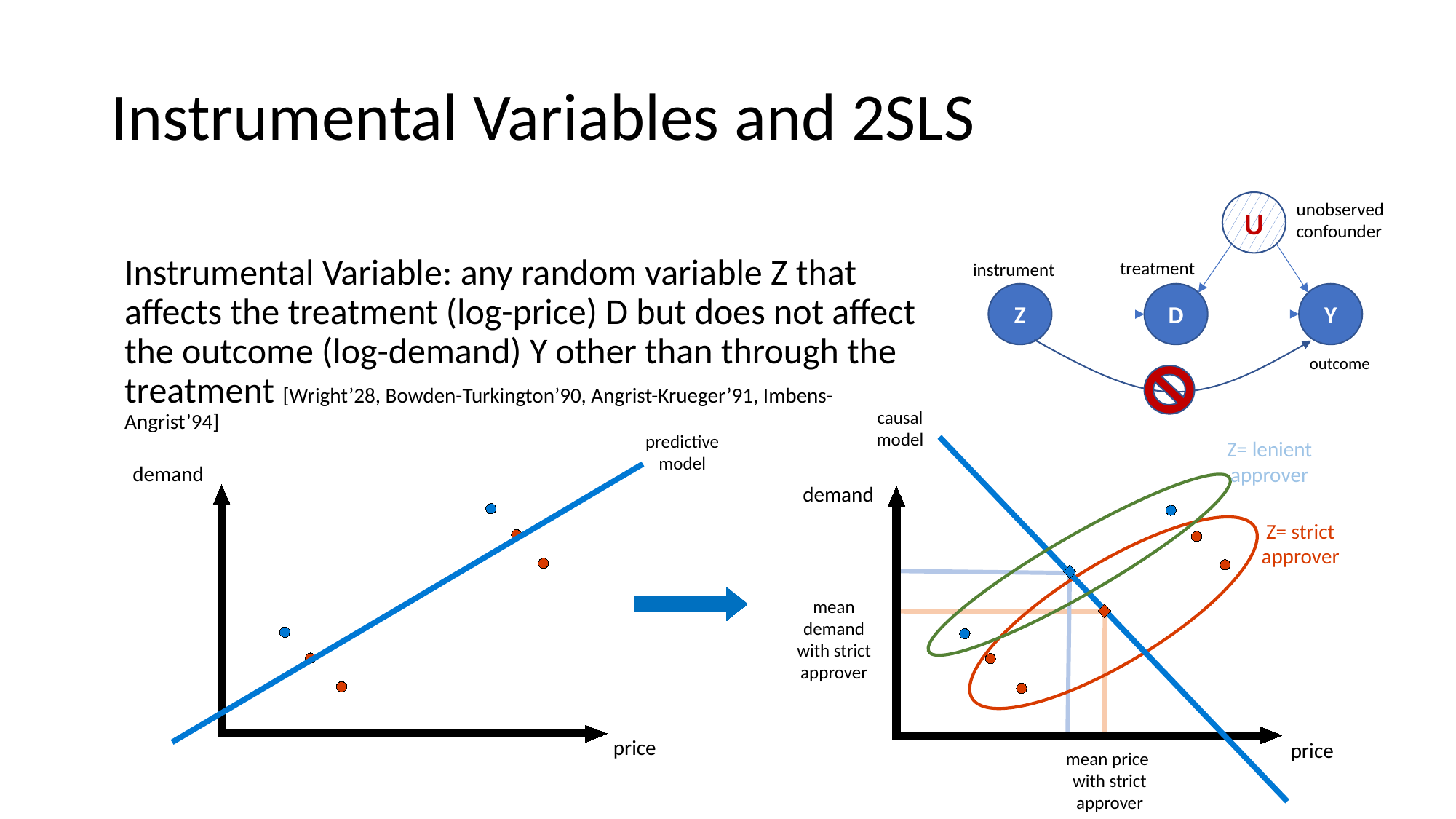

# Instrumental Variables and 2SLS
U
unobserved confounder
treatment
instrument
Z
D
Y

outcome

Instrumental Variable: any random variable Z that affects the treatment (log-price) D but does not affect the outcome (log-demand) Y other than through the treatment [Wright’28, Bowden-Turkington’90, Angrist-Krueger’91, Imbens-Angrist’94]

causal
model
predictive
model
Z= lenient approver

demand

demand

Z= strict approver

mean demand
with strict approver

price

price
mean price
with strict approver